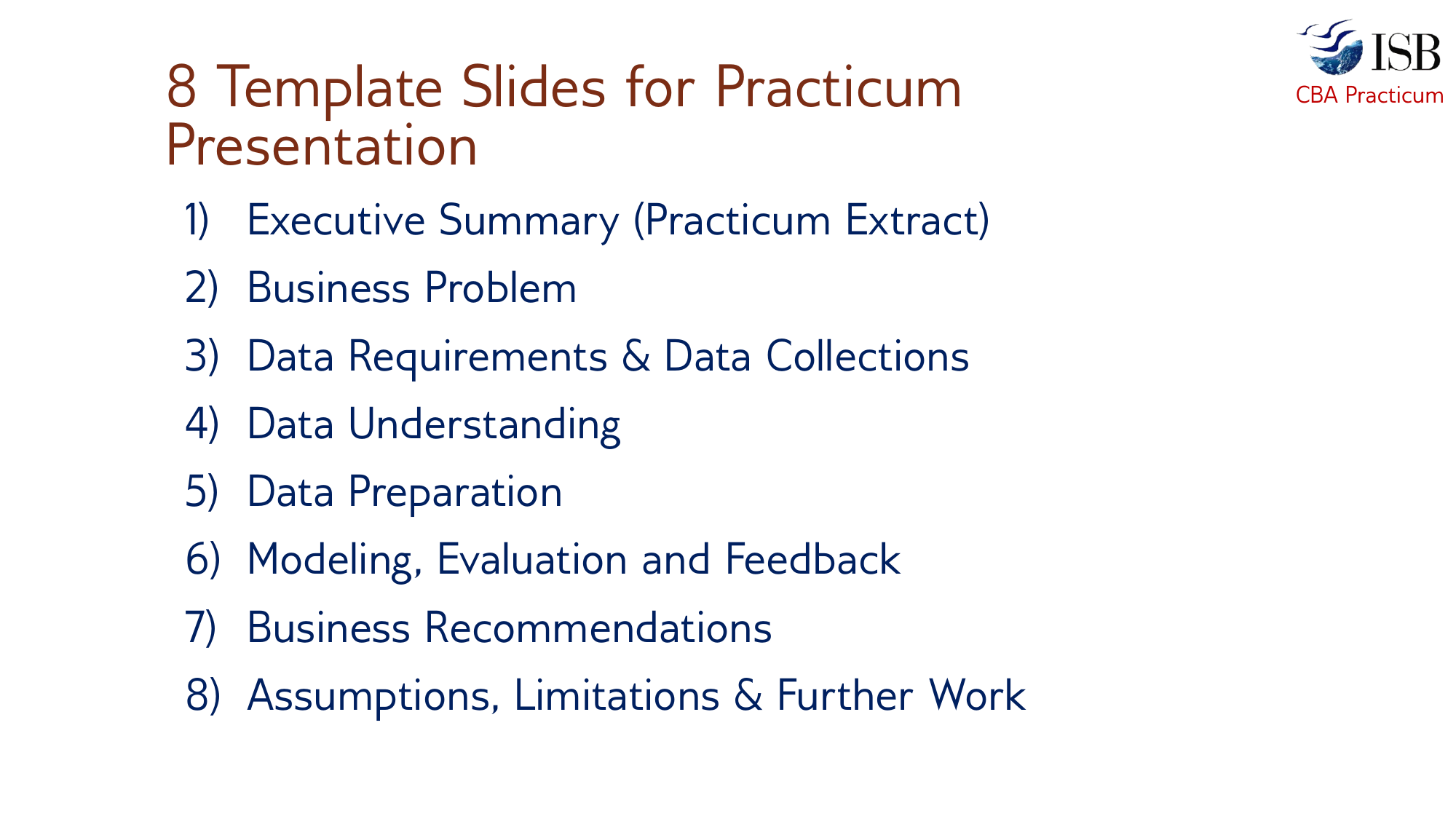

# 8 Template Slides for Practicum Presentation
Executive Summary (Practicum Extract)
Business Problem
Data Requirements & Data Collections
Data Understanding
Data Preparation
Modeling, Evaluation and Feedback
Business Recommendations
Assumptions, Limitations & Further Work
2